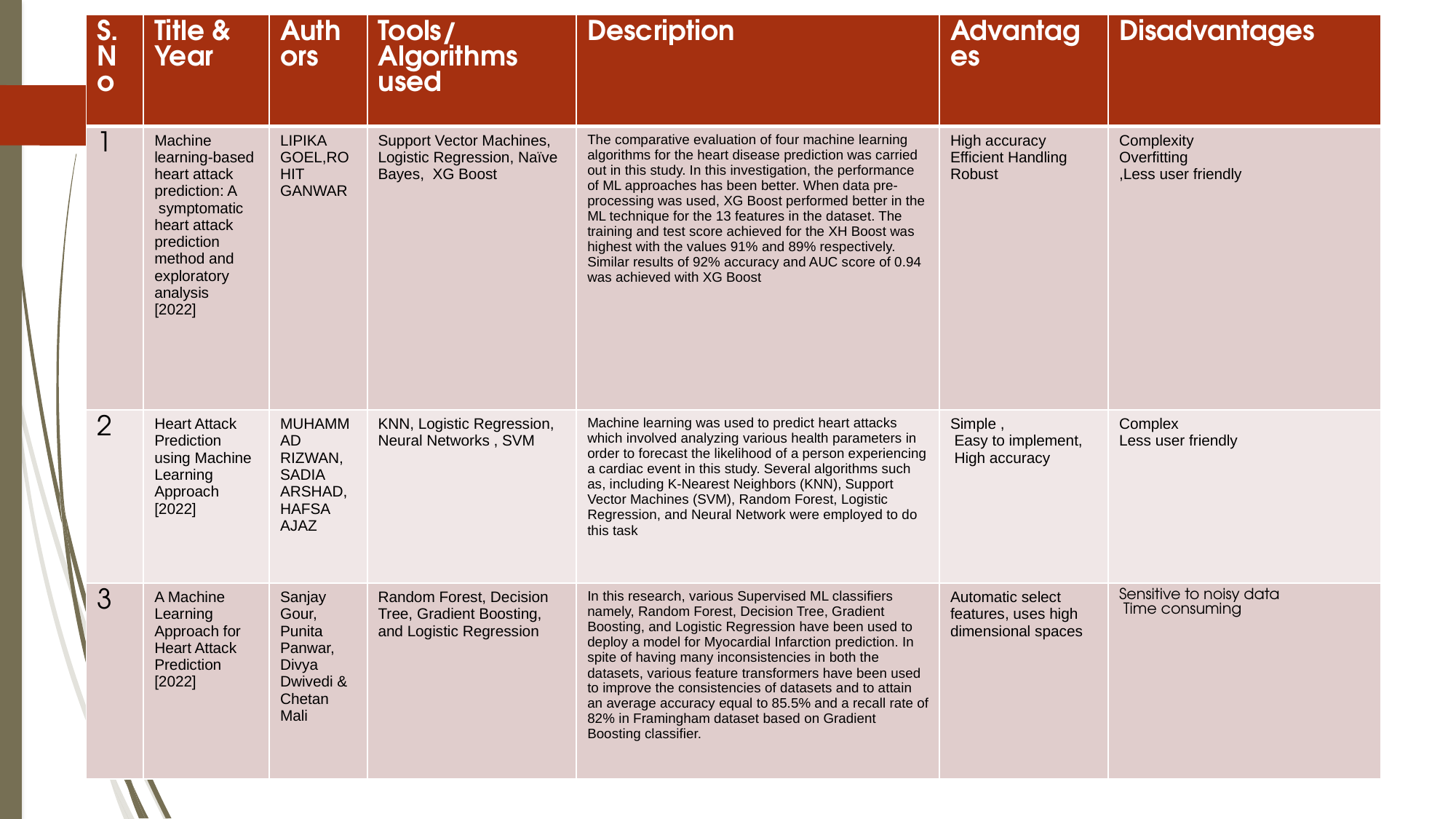

| S.No | Title & Year | Authors | Tools/ Algorithms used | Description | Advantages | Disadvantages |
| --- | --- | --- | --- | --- | --- | --- |
| 1 | Machine learning-based heart attack prediction: A  symptomatic heart attack prediction method and exploratory analysis [2022] | LIPIKA GOEL,ROHIT GANWAR | Support Vector Machines, Logistic Regression, Naïve Bayes, XG Boost | The comparative evaluation of four machine learning algorithms for the heart disease prediction was carried out in this study. In this investigation, the performance of ML approaches has been better. When data pre-processing was used, XG Boost performed better in the ML technique for the 13 features in the dataset. The training and test score achieved for the XH Boost was highest with the values 91% and 89% respectively. Similar results of 92% accuracy and AUC score of 0.94 was achieved with XG Boost | High accuracy Efficient Handling Robust | Complexity Overfitting ,Less user friendly |
| 2 | Heart Attack Prediction using Machine Learning Approach [2022] | MUHAMMAD RIZWAN, SADIA ARSHAD, HAFSA AJAZ | KNN, Logistic Regression, Neural Networks , SVM | Machine learning was used to predict heart attacks which involved analyzing various health parameters in order to forecast the likelihood of a person experiencing a cardiac event in this study. Several algorithms such as, including K-Nearest Neighbors (KNN), Support Vector Machines (SVM), Random Forest, Logistic Regression, and Neural Network were employed to do this task | Simple , Easy to implement, High accuracy | Complex Less user friendly |
| 3 | A Machine Learning Approach for Heart Attack Prediction [2022] | Sanjay Gour, Punita Panwar, Divya Dwivedi & Chetan Mali | Random Forest, Decision Tree, Gradient Boosting, and Logistic Regression | In this research, various Supervised ML classifiers namely, Random Forest, Decision Tree, Gradient Boosting, and Logistic Regression have been used to deploy a model for Myocardial Infarction prediction. In spite of having many inconsistencies in both the datasets, various feature transformers have been used to improve the consistencies of datasets and to attain an average accuracy equal to 85.5% and a recall rate of 82% in Framingham dataset based on Gradient Boosting classifier. | Automatic select features, uses high dimensional spaces | Sensitive to noisy data Time consuming |